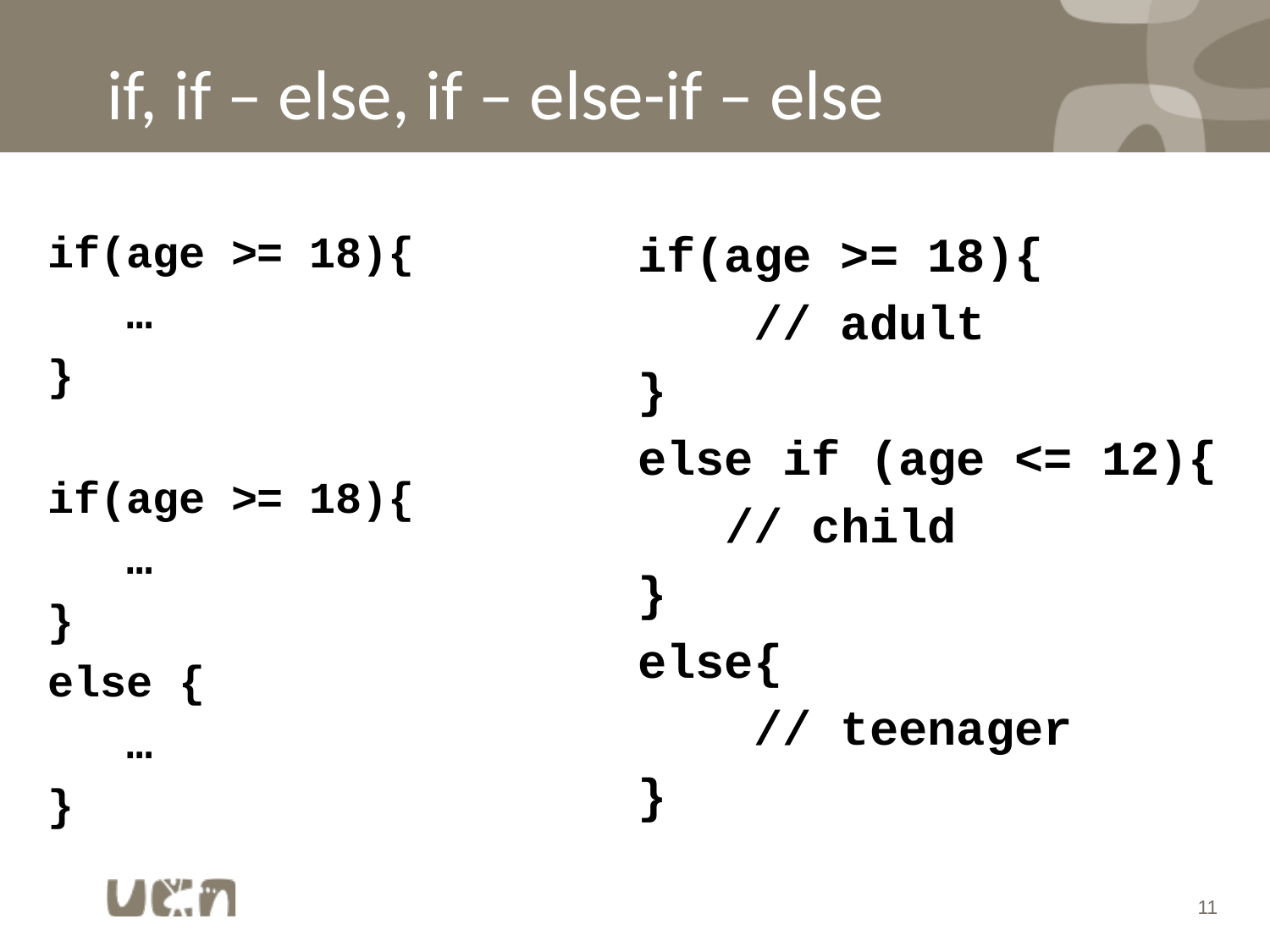

# if, if – else, if – else-if – else
if(age >= 18){
   …
}

if(age >= 18){
   …
}
else {
   …
}
if(age >= 18){
    // adult
}
else if (age <= 12){
   // child
}
else{
    // teenager
}
11